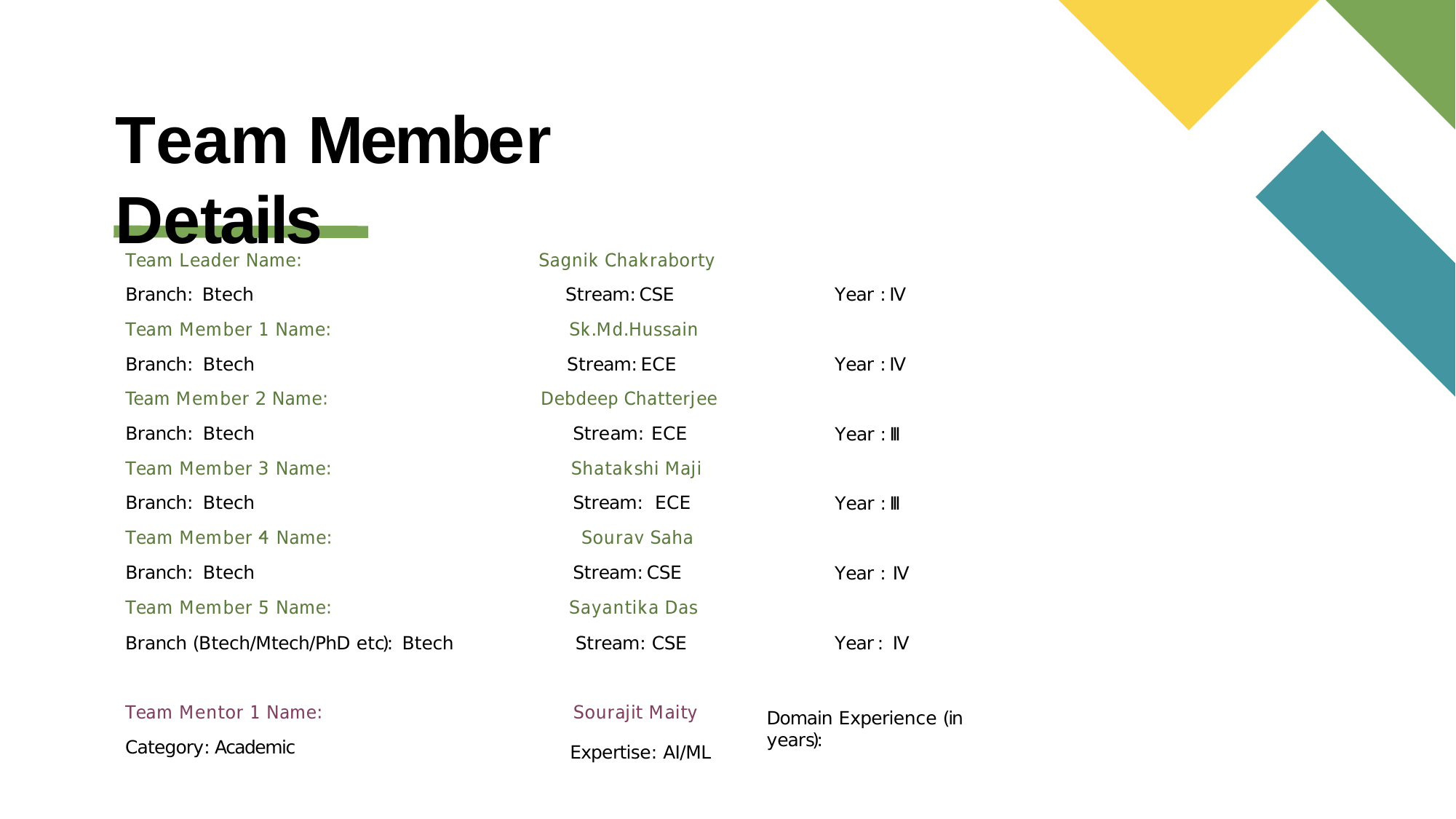

# Team Member Details

Team Leader Name:
Branch: Btech
   Sagnik Chakraborty
Stream: CSE
Year : IV
Team Member 1 Name:                                                 Sk.Md.Hussain
Branch:   Btech	          Stream: ECE
Team Member 2 Name:                                               Debdeep Chatterjee  Branch:   Btech	           Stream: ECE
Team Member 3 Name:                                                                Shatakshi Maji
Branch:   Btech	           Stream:  ECE
Team Member 4 Name: 	        Sourav Saha
Branch:   Btech	           Stream: CSE
Team Member 5 Name: 	     Sayantika Das
Year : IV
Year : III
Year : III
Year :  IV
Branch (Btech/Mtech/PhD etc): Btech

Team Mentor 1 Name:
Category: Academic
               Stream: CSE

     Sourajit Maity
Year :  IV
Domain Experience (in years):
Expertise: AI/ML